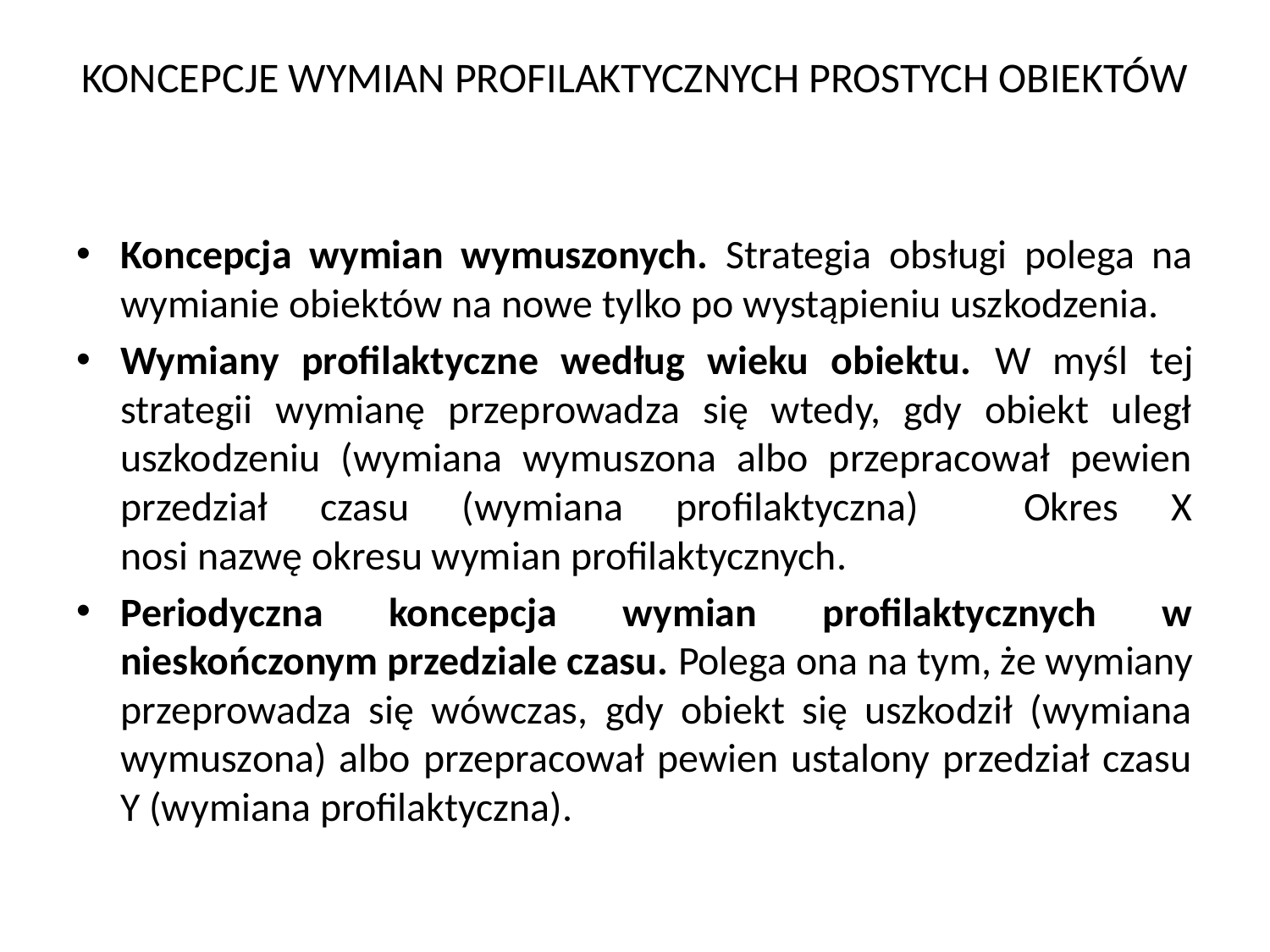

# KONCEPCJE WYMIAN PROFILAKTYCZNYCH PROSTYCH OBIEKTÓW
Koncepcja wymian wymuszonych. Strategia obsługi polega na wymianie obiektów na nowe tylko po wystąpieniu uszkodzenia.
Wymiany profilaktyczne według wieku obiektu. W myśl tej strategii wymianę przeprowadza się wtedy, gdy obiekt uległ uszkodzeniu (wymiana wymuszona albo przepracował pewien przedział czasu (wymiana profilaktyczna)  Okres X
nosi nazwę okresu wymian profilaktycznych.
Periodyczna koncepcja wymian profilaktycznych w nieskończonym przedziale czasu. Polega ona na tym, że wymiany przeprowadza się wówczas, gdy obiekt się uszkodził (wymiana wymuszona) albo przepracował pewien ustalony przedział czasu Y (wymiana profilaktyczna).